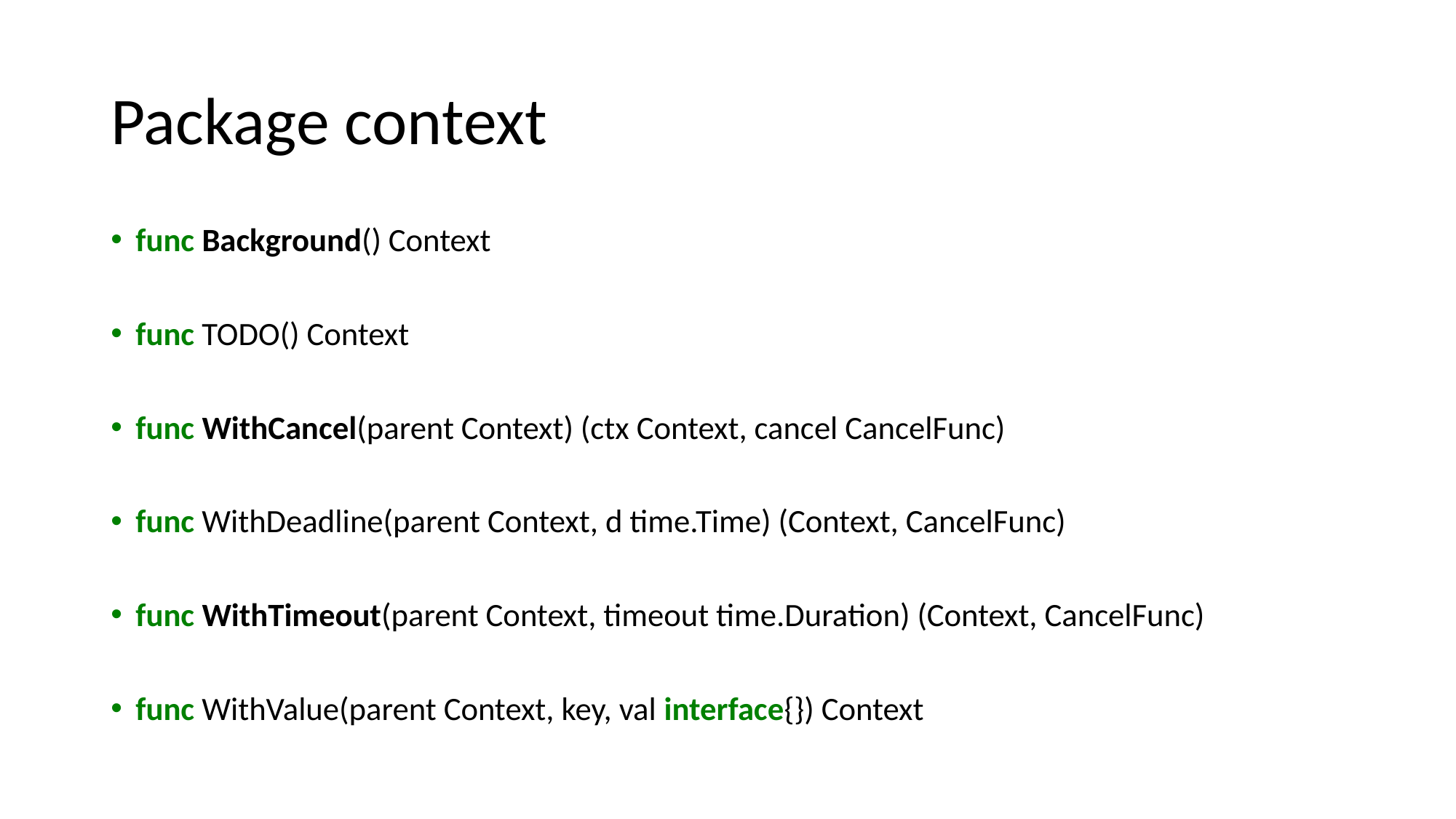

# Package context
func Background() Context

func TODO() Context

func WithCancel(parent Context) (ctx Context, cancel CancelFunc)

func WithDeadline(parent Context, d time.Time) (Context, CancelFunc)

func WithTimeout(parent Context, timeout time.Duration) (Context, CancelFunc)

func WithValue(parent Context, key, val interface{}) Context